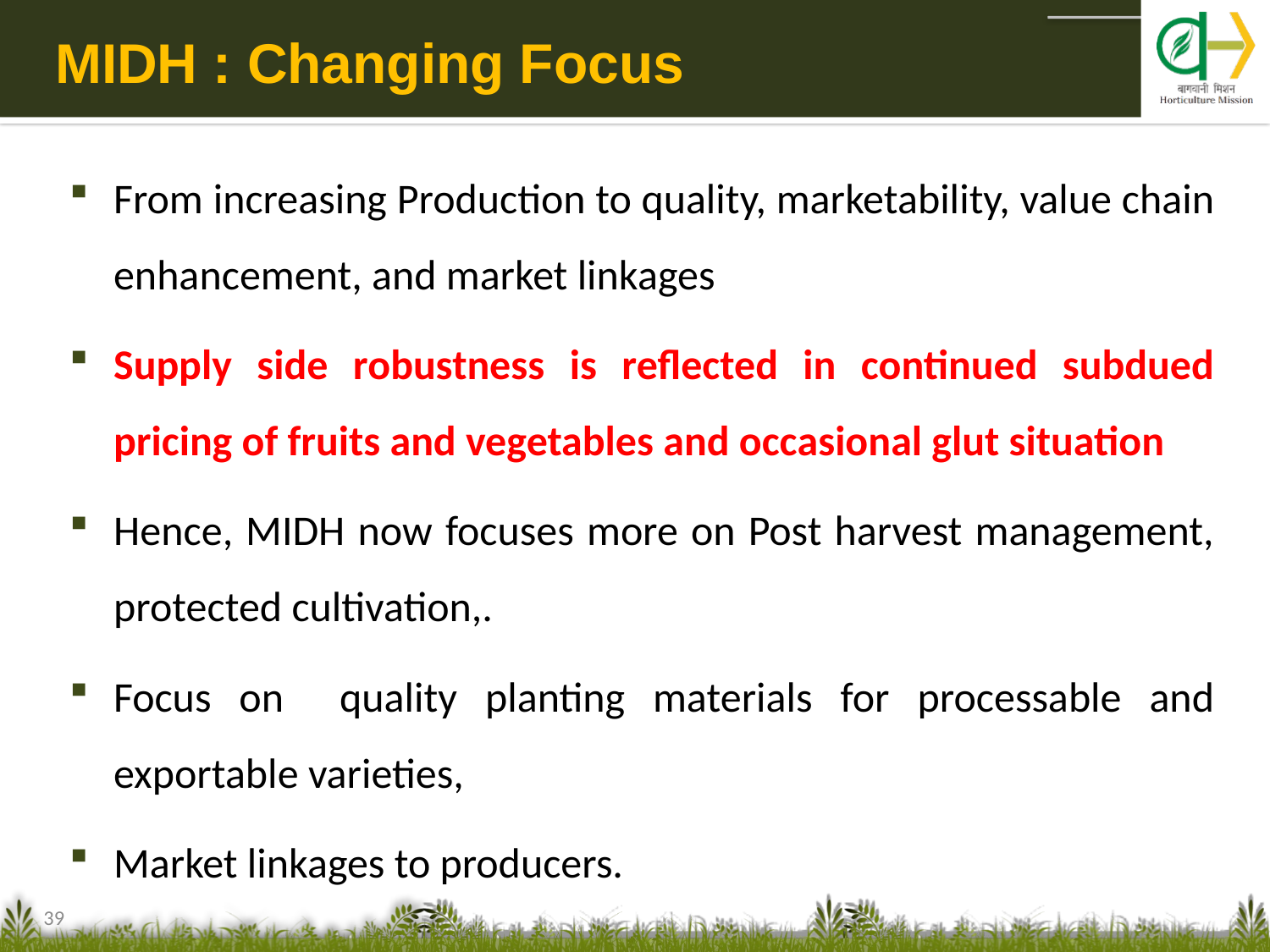

# MIDH : Changing Focus
From increasing Production to quality, marketability, value chain enhancement, and market linkages
Supply side robustness is reflected in continued subdued pricing of fruits and vegetables and occasional glut situation
Hence, MIDH now focuses more on Post harvest management, protected cultivation,.
Focus on  quality planting materials for processable and exportable varieties,
Market linkages to producers.
39